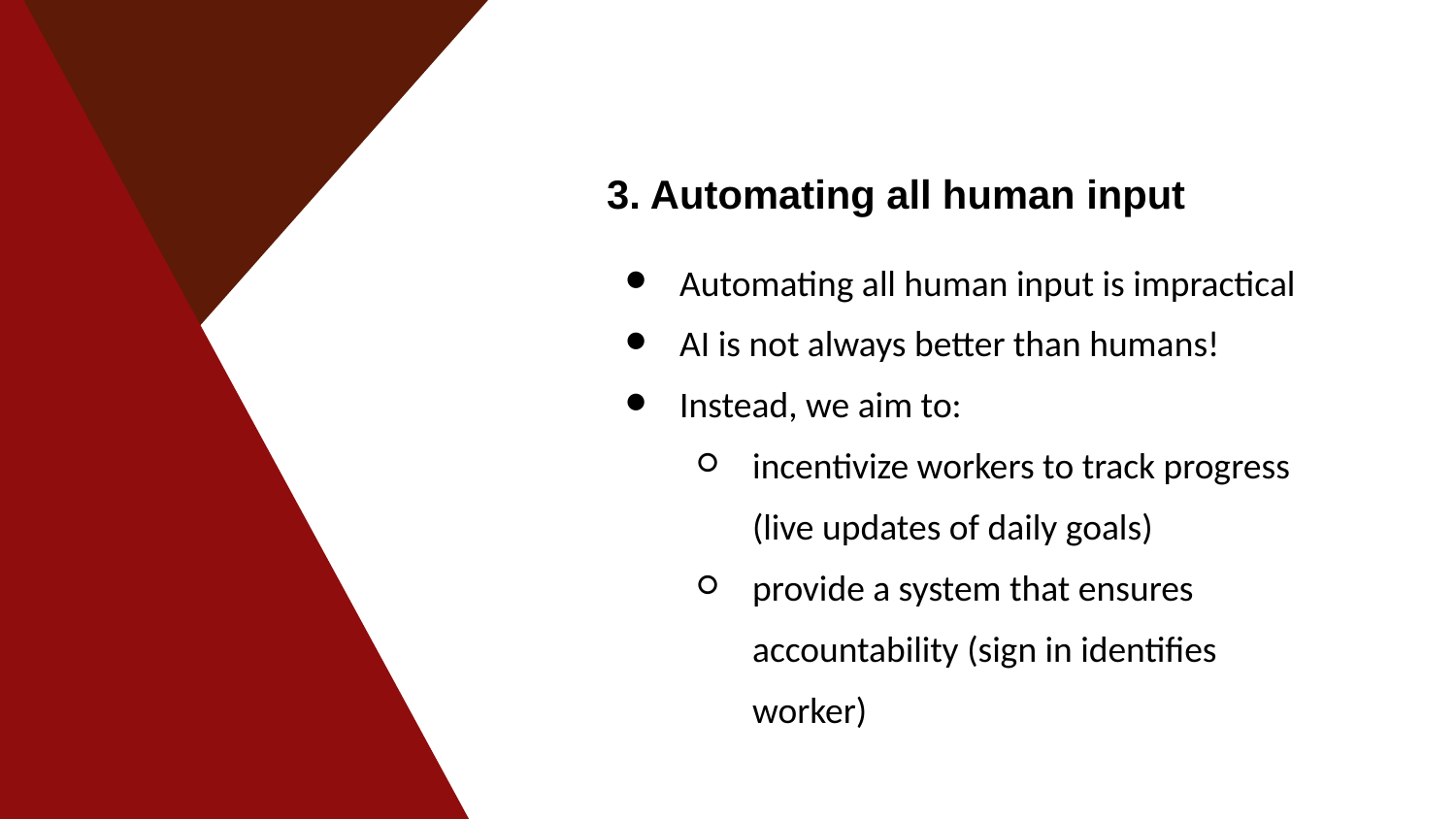

3. Automating all human input
Automating all human input is impractical
AI is not always better than humans!
Instead, we aim to:
incentivize workers to track progress (live updates of daily goals)
provide a system that ensures accountability (sign in identifies worker)